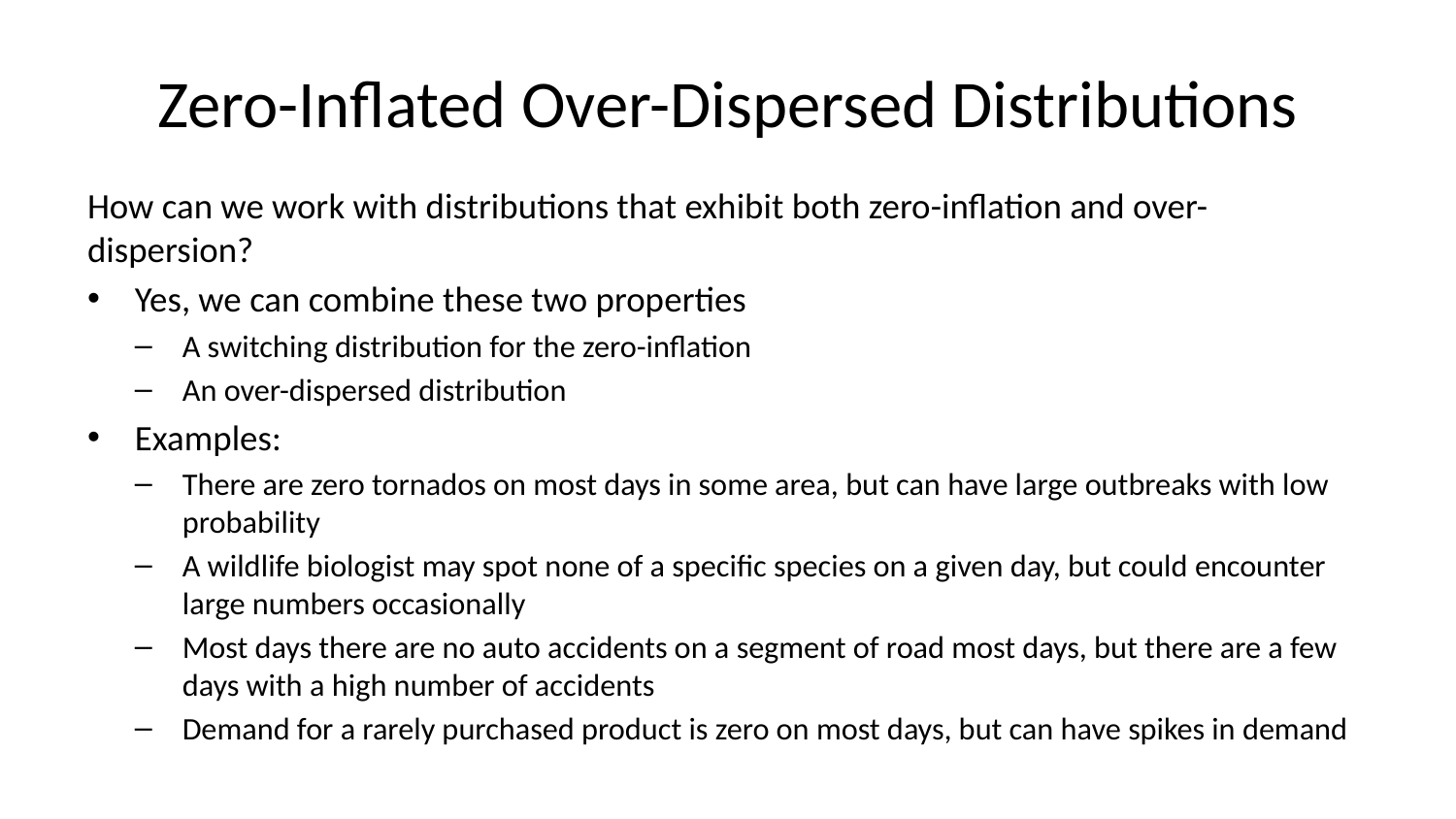

# Zero-Inflated Over-Dispersed Distributions
How can we work with distributions that exhibit both zero-inflation and over-dispersion?
Yes, we can combine these two properties
A switching distribution for the zero-inflation
An over-dispersed distribution
Examples:
There are zero tornados on most days in some area, but can have large outbreaks with low probability
A wildlife biologist may spot none of a specific species on a given day, but could encounter large numbers occasionally
Most days there are no auto accidents on a segment of road most days, but there are a few days with a high number of accidents
Demand for a rarely purchased product is zero on most days, but can have spikes in demand